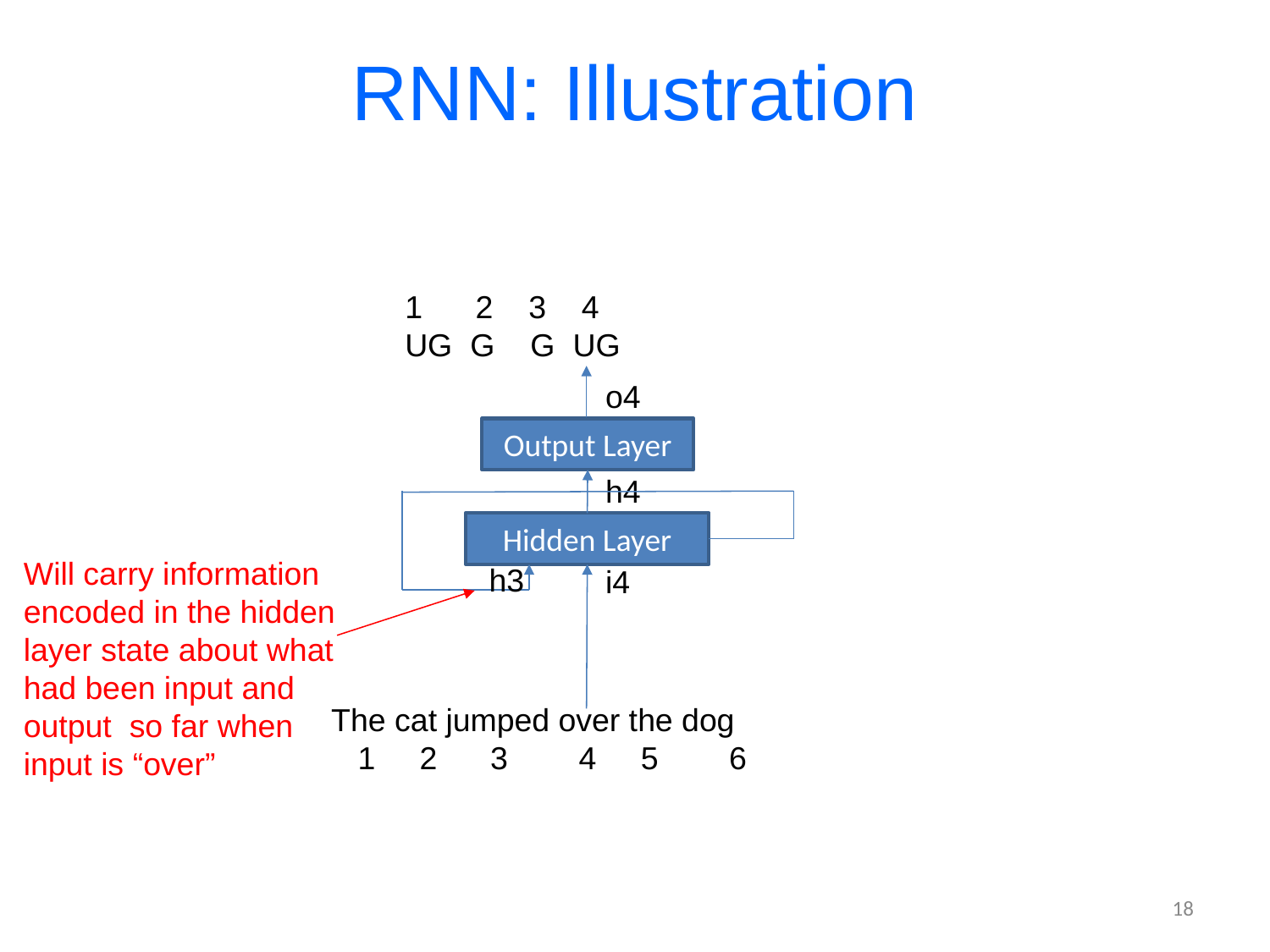

# RNN: Illustration
1      2    3    4
UG  G    G  UG
o4
Output Layer
h4
Hidden Layer
Will carry information
encoded in the hidden
layer state about what
had been input and
output  so far when
input is “over”
h3
i4
The cat jumped over the dog
   1     2      3        4     5        6
18